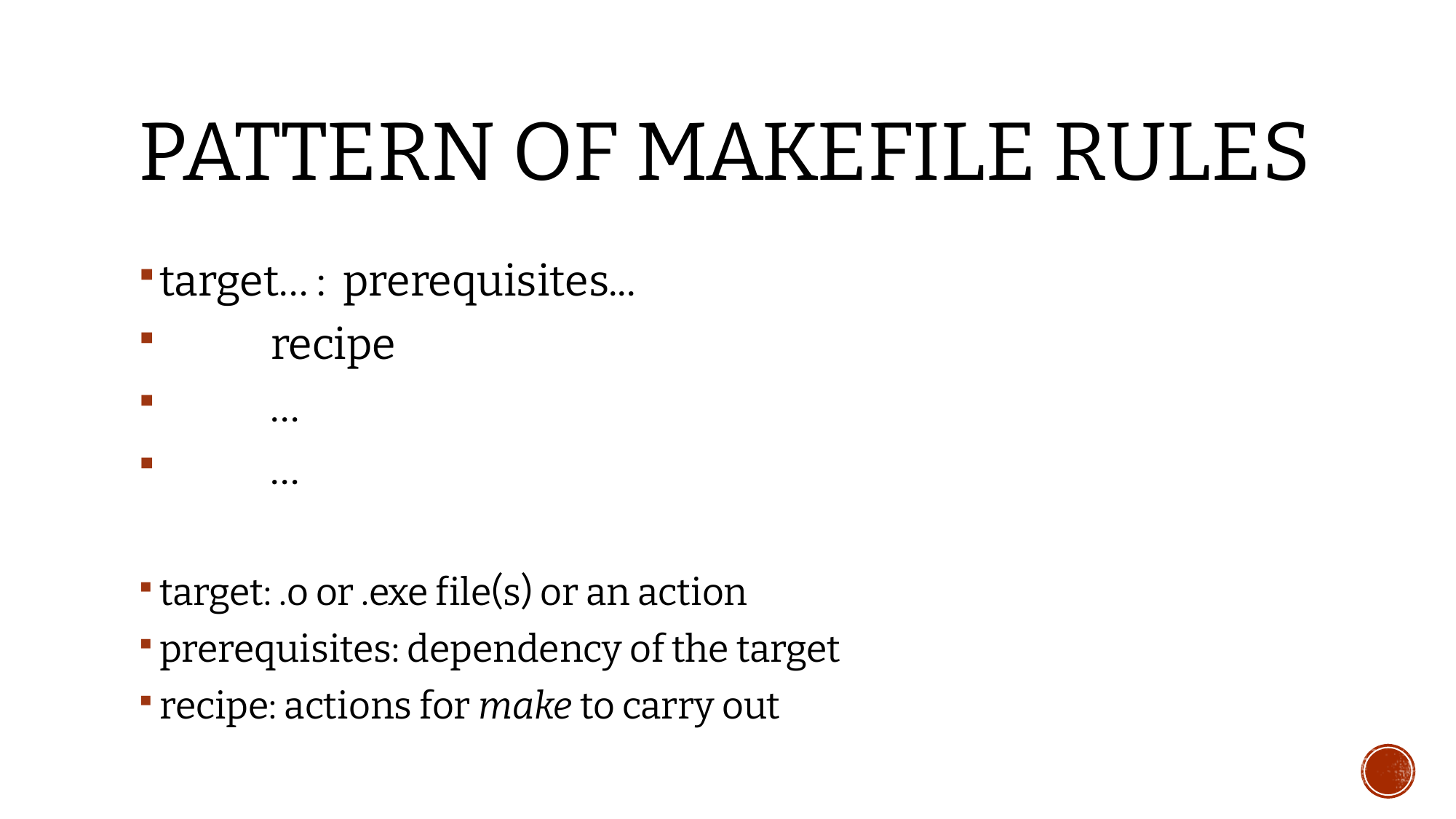

# pattern of Makefile rules
target… :  prerequisites...
             recipe
             …
             …

target: .o or .exe file(s) or an action
prerequisites: dependency of the target
recipe: actions for make to carry out